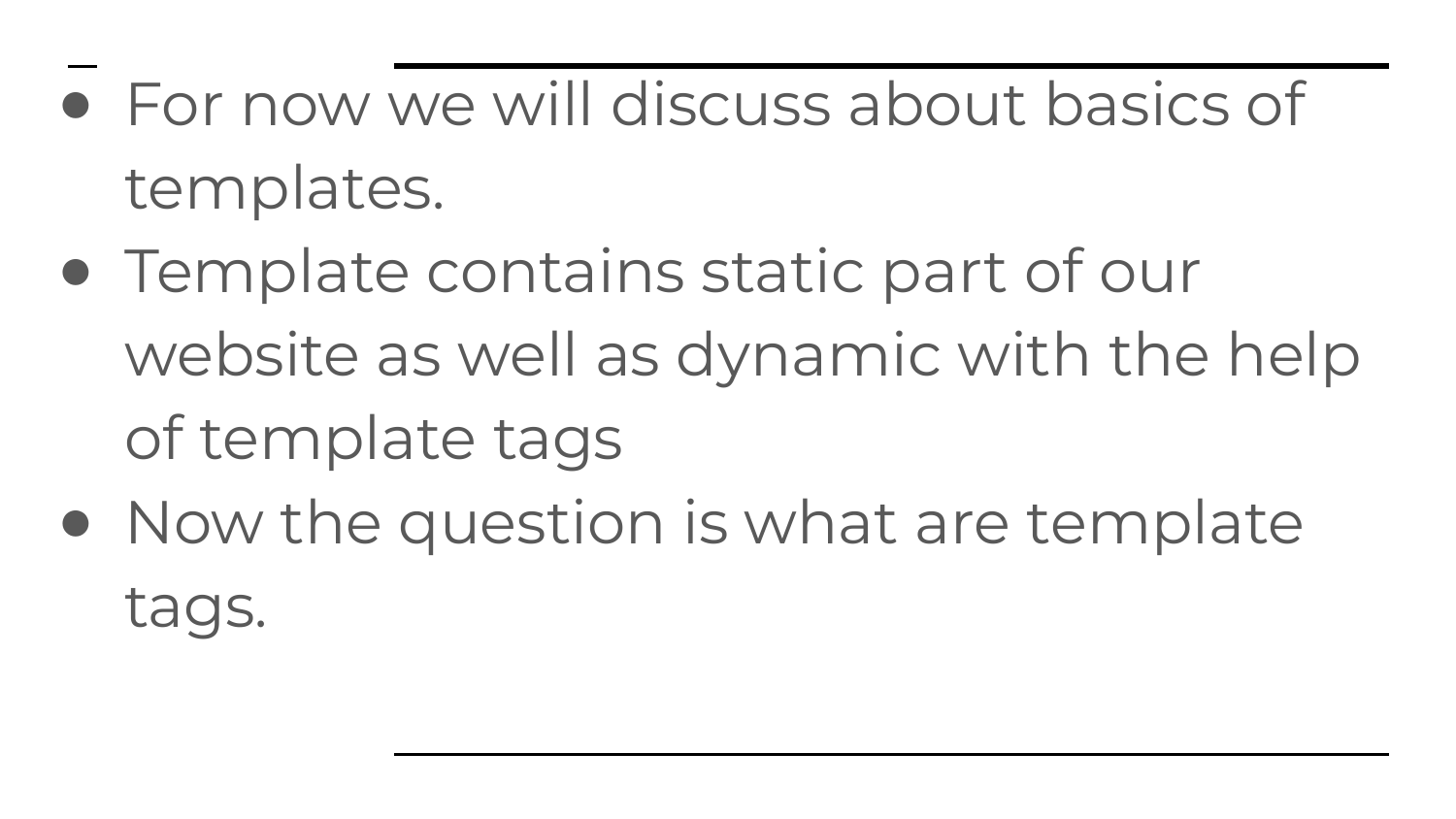

For now we will discuss about basics of templates.
Template contains static part of our website as well as dynamic with the help of template tags
Now the question is what are template tags.